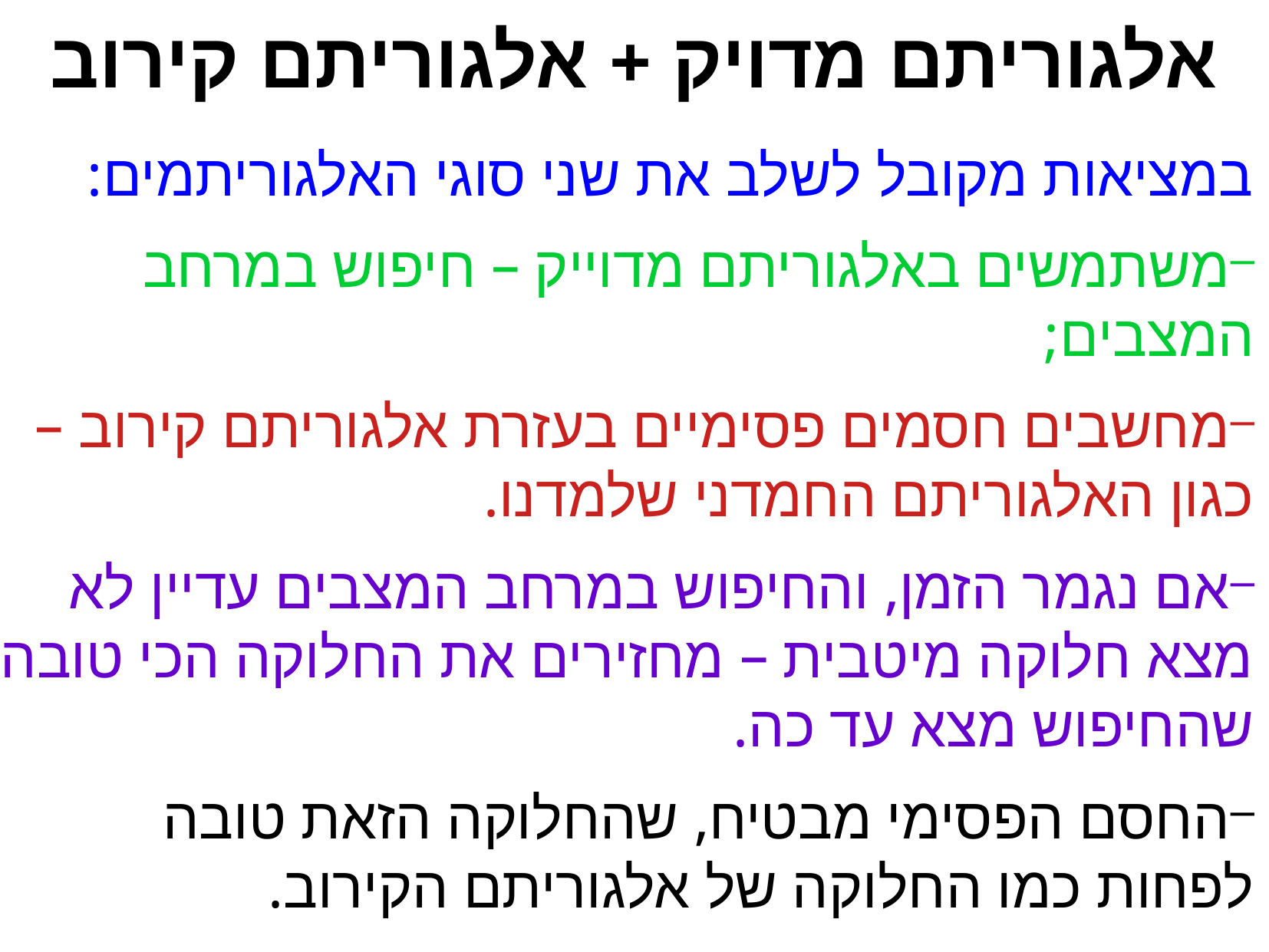

אלגוריתם מדויק + אלגוריתם קירוב
במציאות מקובל לשלב את שני סוגי האלגוריתמים:
משתמשים באלגוריתם מדוייק – חיפוש במרחב המצבים;
מחשבים חסמים פסימיים בעזרת אלגוריתם קירוב – כגון האלגוריתם החמדני שלמדנו.
אם נגמר הזמן, והחיפוש במרחב המצבים עדיין לא מצא חלוקה מיטבית – מחזירים את החלוקה הכי טובה שהחיפוש מצא עד כה.
החסם הפסימי מבטיח, שהחלוקה הזאת טובה לפחות כמו החלוקה של אלגוריתם הקירוב.